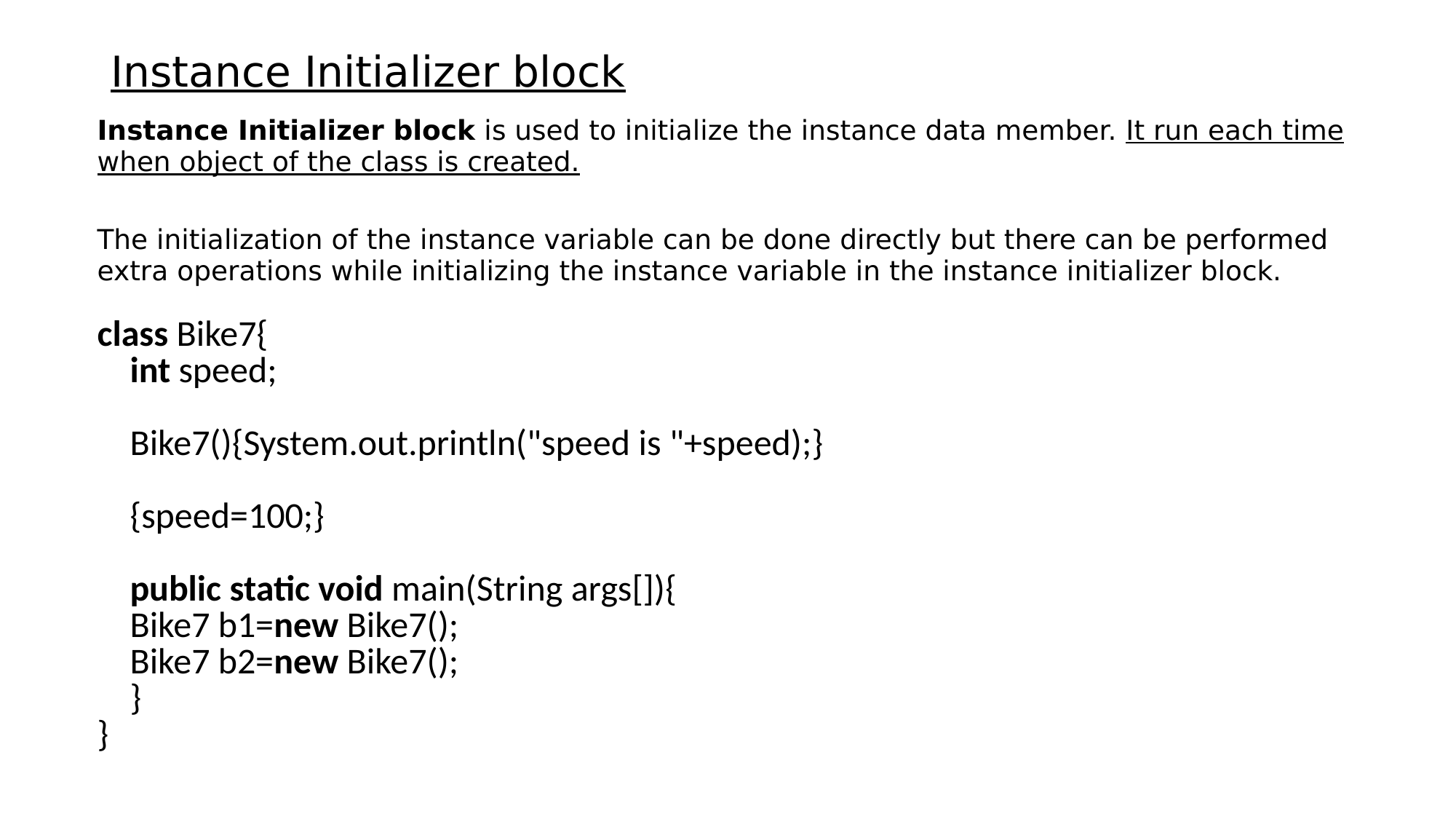

# Instance Initializer block
| Instance Initializer block is used to initialize the instance data member. It run each time when object of the class is created. |
| --- |
| The initialization of the instance variable can be done directly but there can be performed extra operations while initializing the instance variable in the instance initializer block. class Bike7{       int speed;              Bike7(){System.out.println("speed is "+speed);}           {speed=100;}               public static void main(String args[]){       Bike7 b1=new Bike7();       Bike7 b2=new Bike7();       }       } |